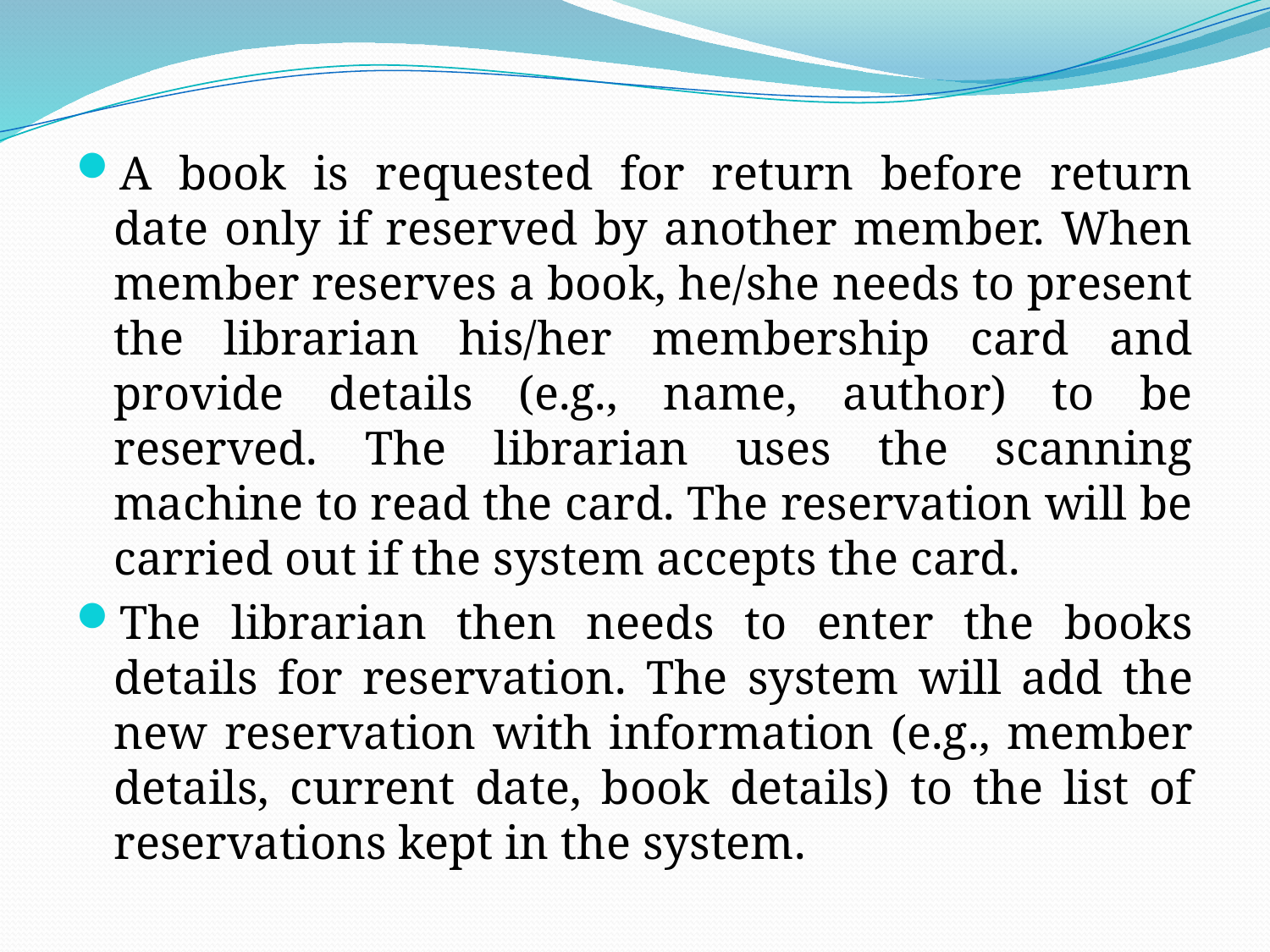

A book is requested for return before return date only if reserved by another member. When member reserves a book, he/she needs to present the librarian his/her membership card and provide details (e.g., name, author) to be reserved. The librarian uses the scanning machine to read the card. The reservation will be carried out if the system accepts the card.
The librarian then needs to enter the books details for reservation. The system will add the new reservation with information (e.g., member details, current date, book details) to the list of reservations kept in the system.